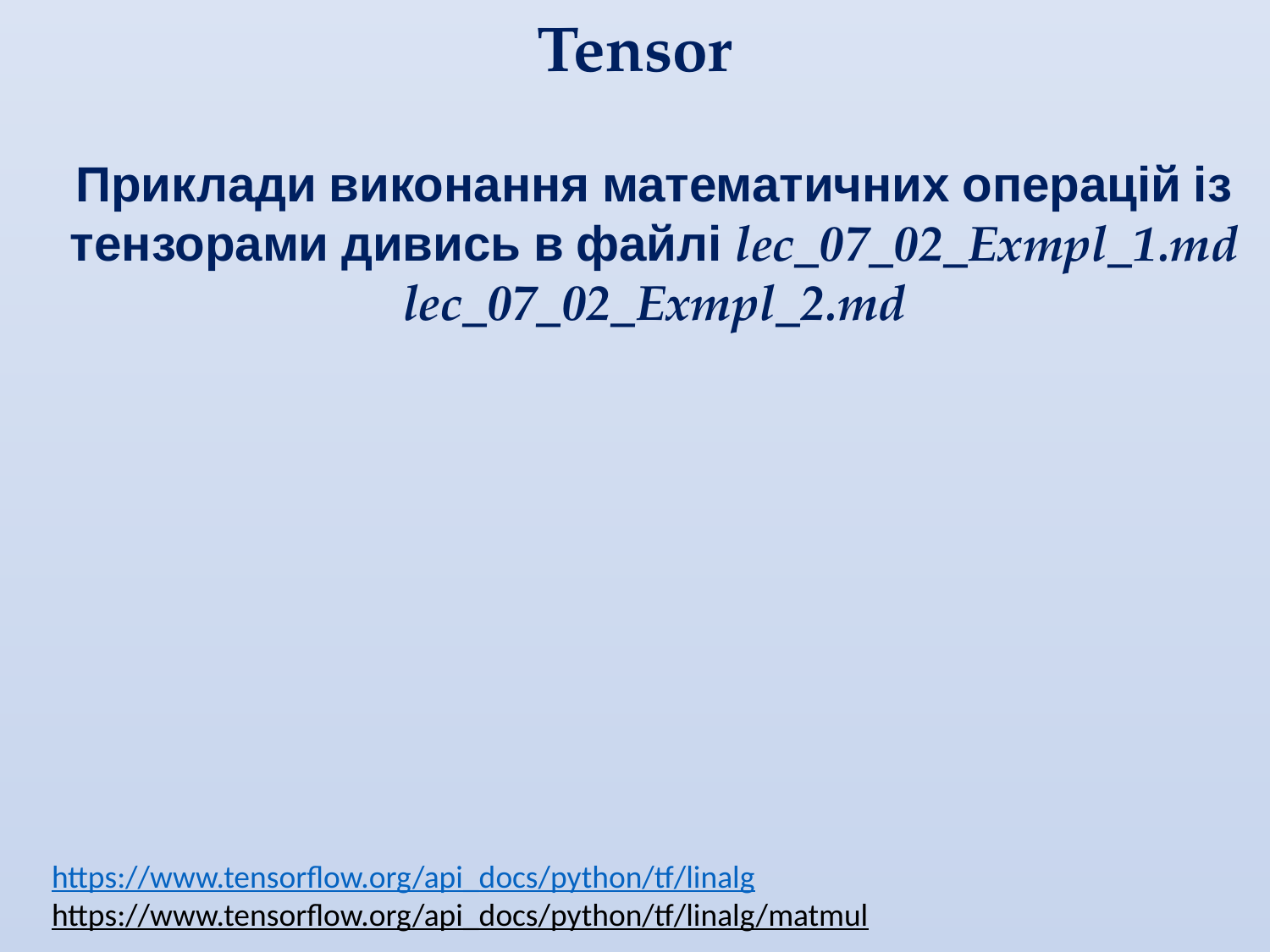

Tensor
Приклади виконання математичних операцій із тензорами дивись в файлі lec_07_02_Exmpl_1.md
lec_07_02_Exmpl_2.md

https://www.tensorflow.org/api_docs/python/tf/linalg
https://www.tensorflow.org/api_docs/python/tf/linalg/matmul